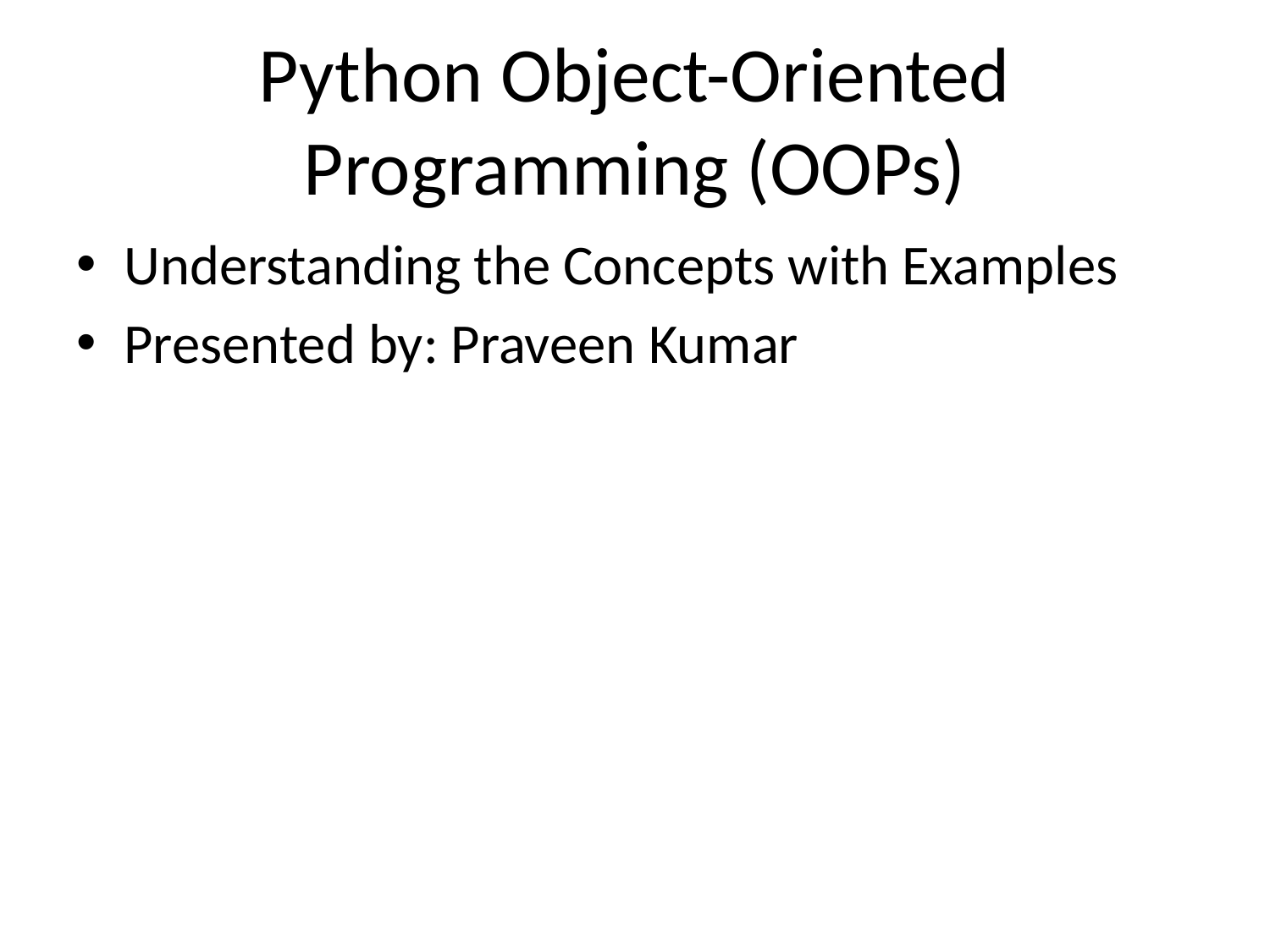

# Python Object-Oriented Programming (OOPs)
Understanding the Concepts with Examples
Presented by: Praveen Kumar